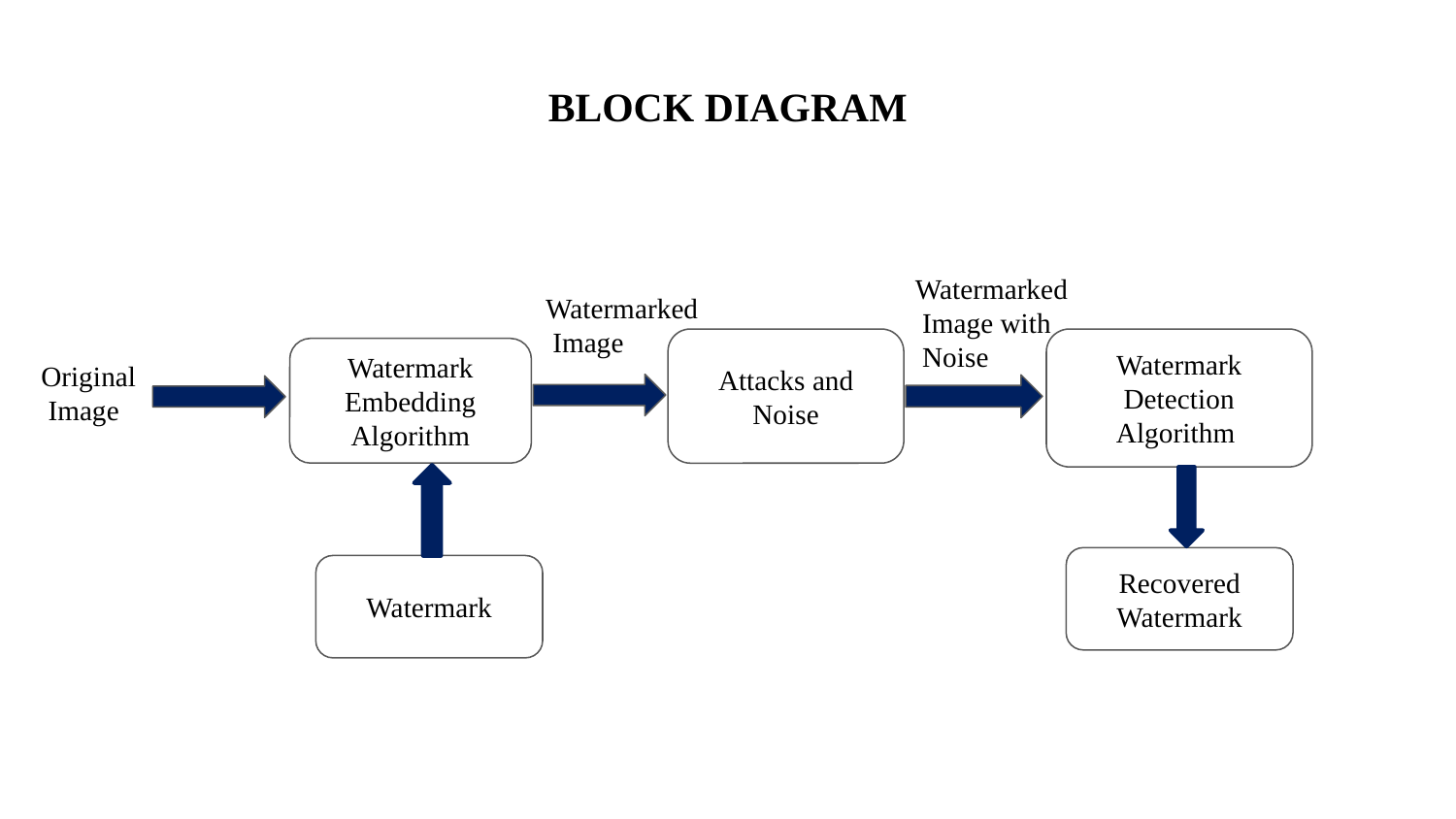

# BLOCK DIAGRAM
Watermarked
 Image with
 Noise
Watermarked
 Image
Attacks and Noise
Watermark Detection Algorithm
Watermark Embedding Algorithm
Original
 Image

Recovered Watermark
Watermark